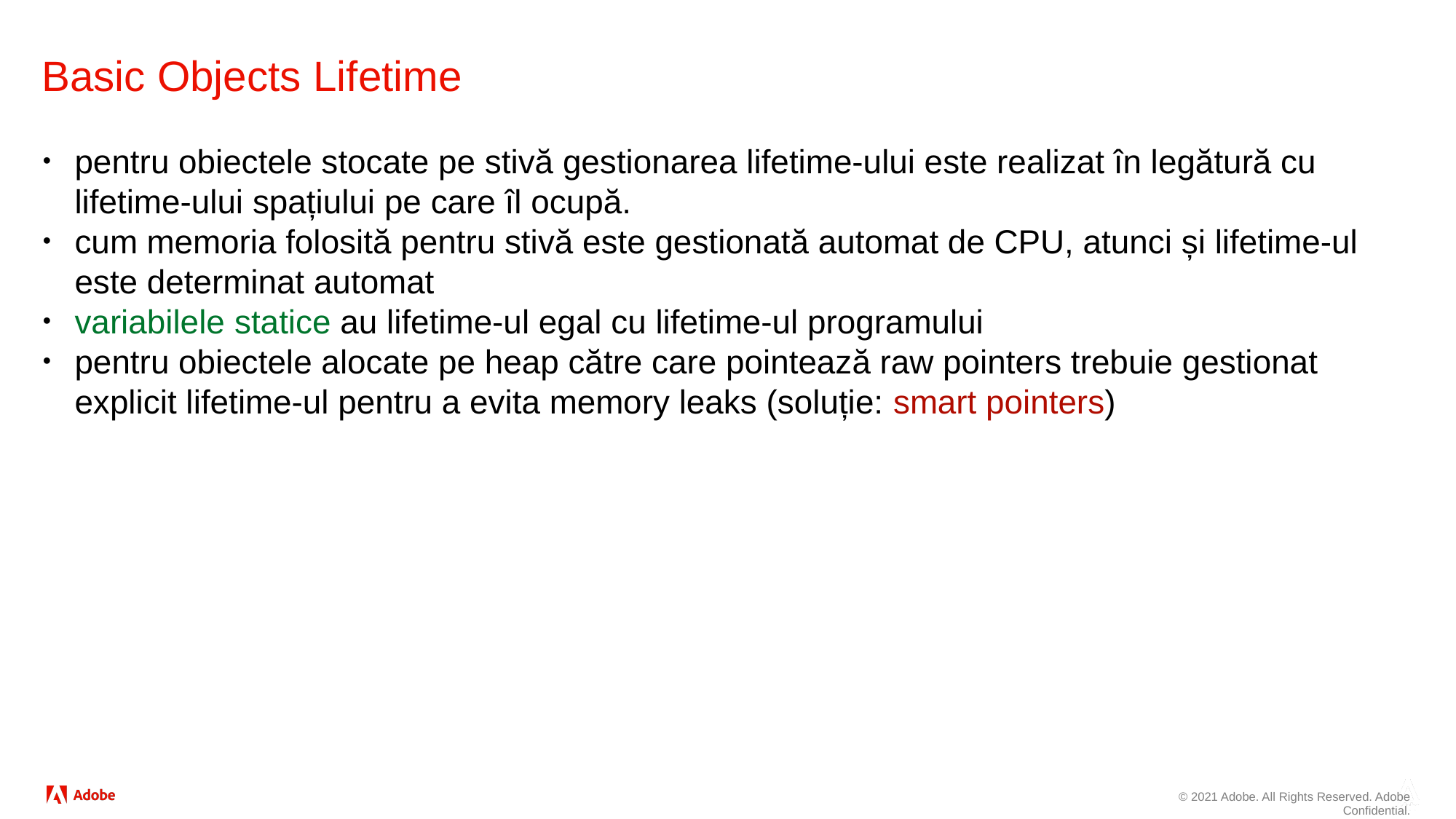

# Basic Objects Lifetime
pentru obiectele stocate pe stivă gestionarea lifetime-ului este realizat în legătură cu lifetime-ului spațiului pe care îl ocupă.
cum memoria folosită pentru stivă este gestionată automat de CPU, atunci și lifetime-ul este determinat automat
variabilele statice au lifetime-ul egal cu lifetime-ul programului
pentru obiectele alocate pe heap către care pointează raw pointers trebuie gestionat explicit lifetime-ul pentru a evita memory leaks (soluție: smart pointers)